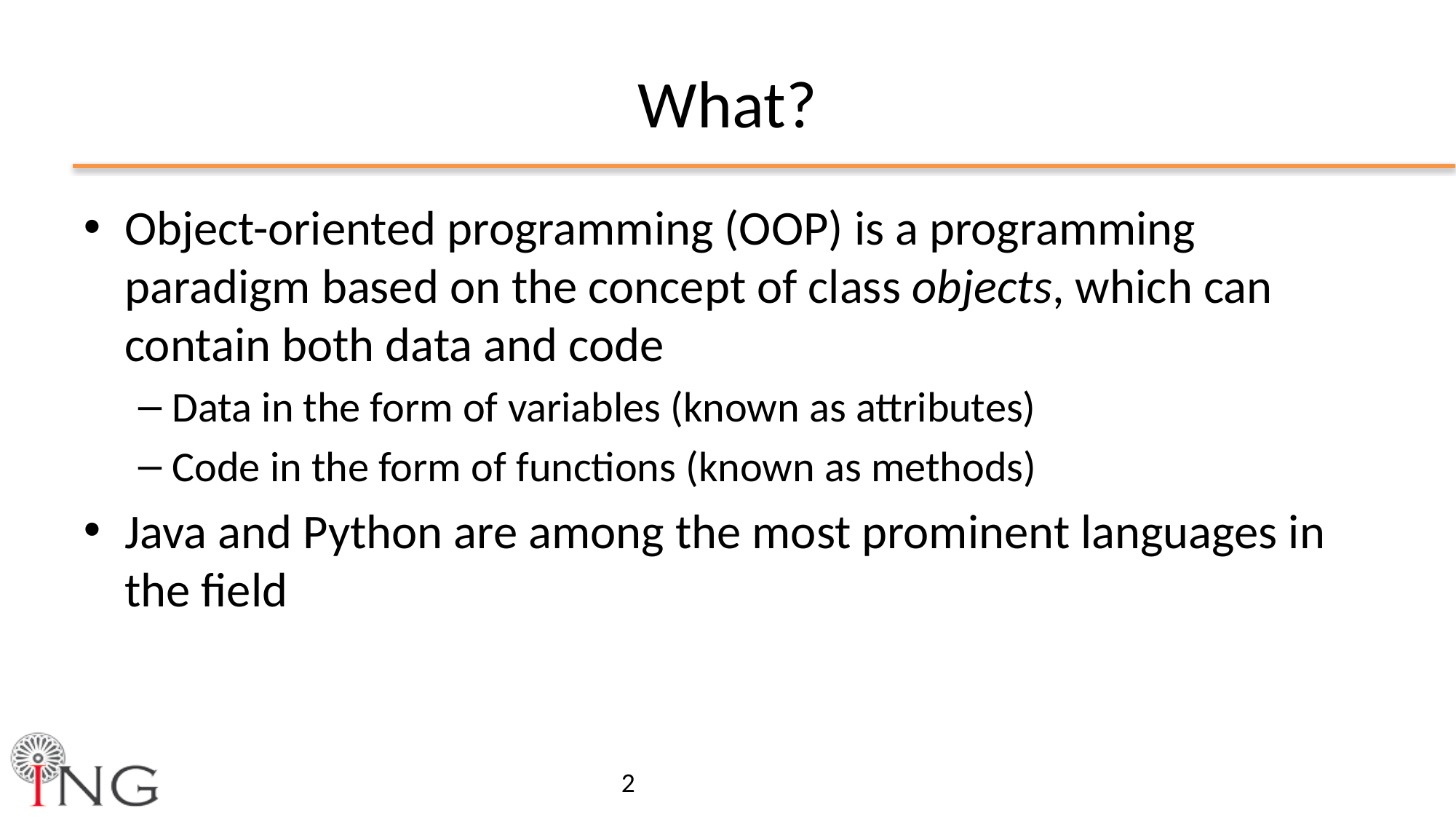

# What?
Object-oriented programming (OOP) is a programming paradigm based on the concept of class objects, which can contain both data and code
Data in the form of variables (known as attributes)
Code in the form of functions (known as methods)
Java and Python are among the most prominent languages in the field

2